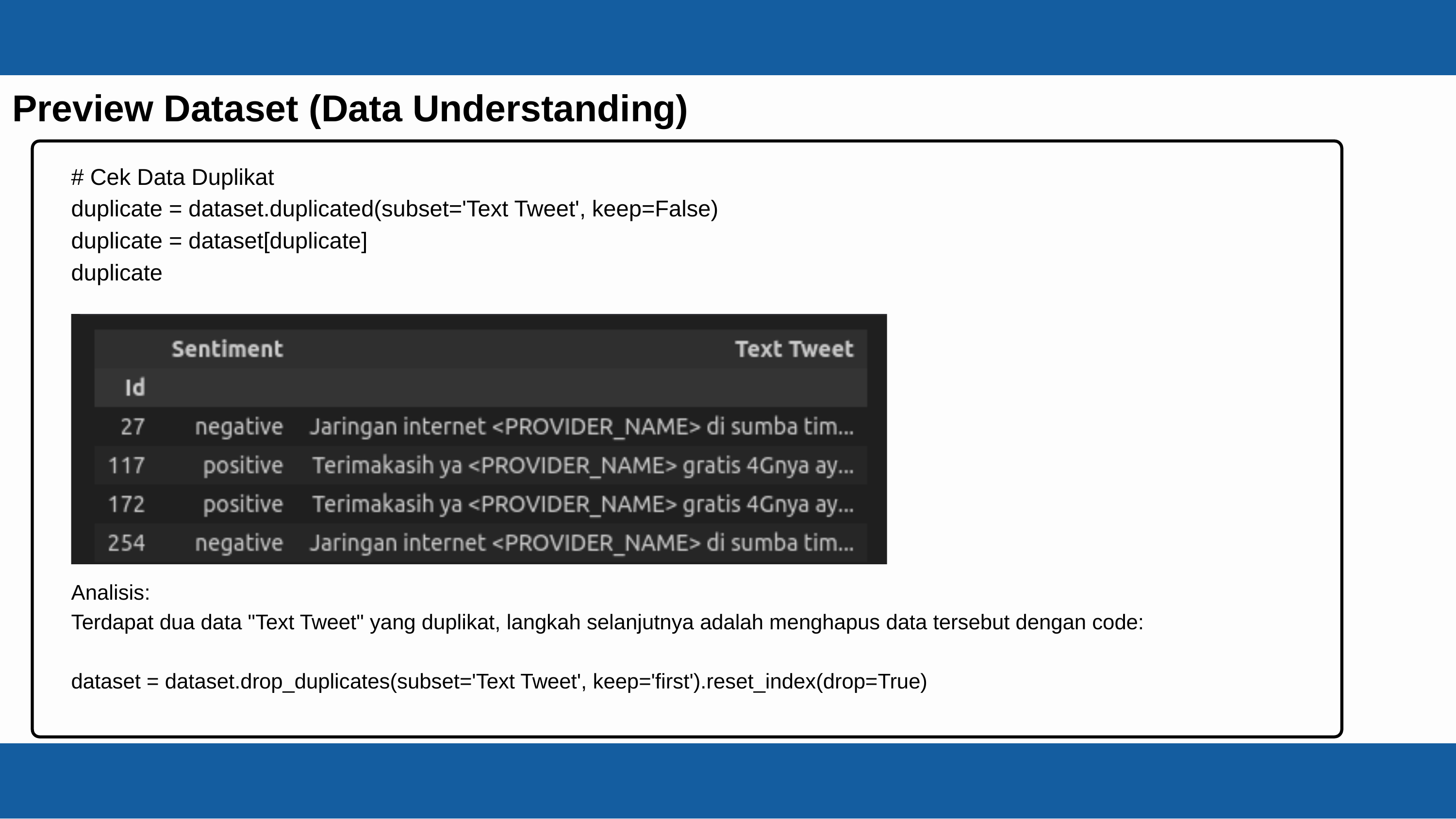

Preview Dataset (Data Understanding)

# Cek Data Duplikat
duplicate = dataset.duplicated(subset='Text Tweet', keep=False)
duplicate = dataset[duplicate]
duplicate

Analisis:
Terdapat dua data "Text Tweet" yang duplikat, langkah selanjutnya adalah menghapus data tersebut dengan code:

dataset = dataset.drop_duplicates(subset='Text Tweet', keep='first').reset_index(drop=True)